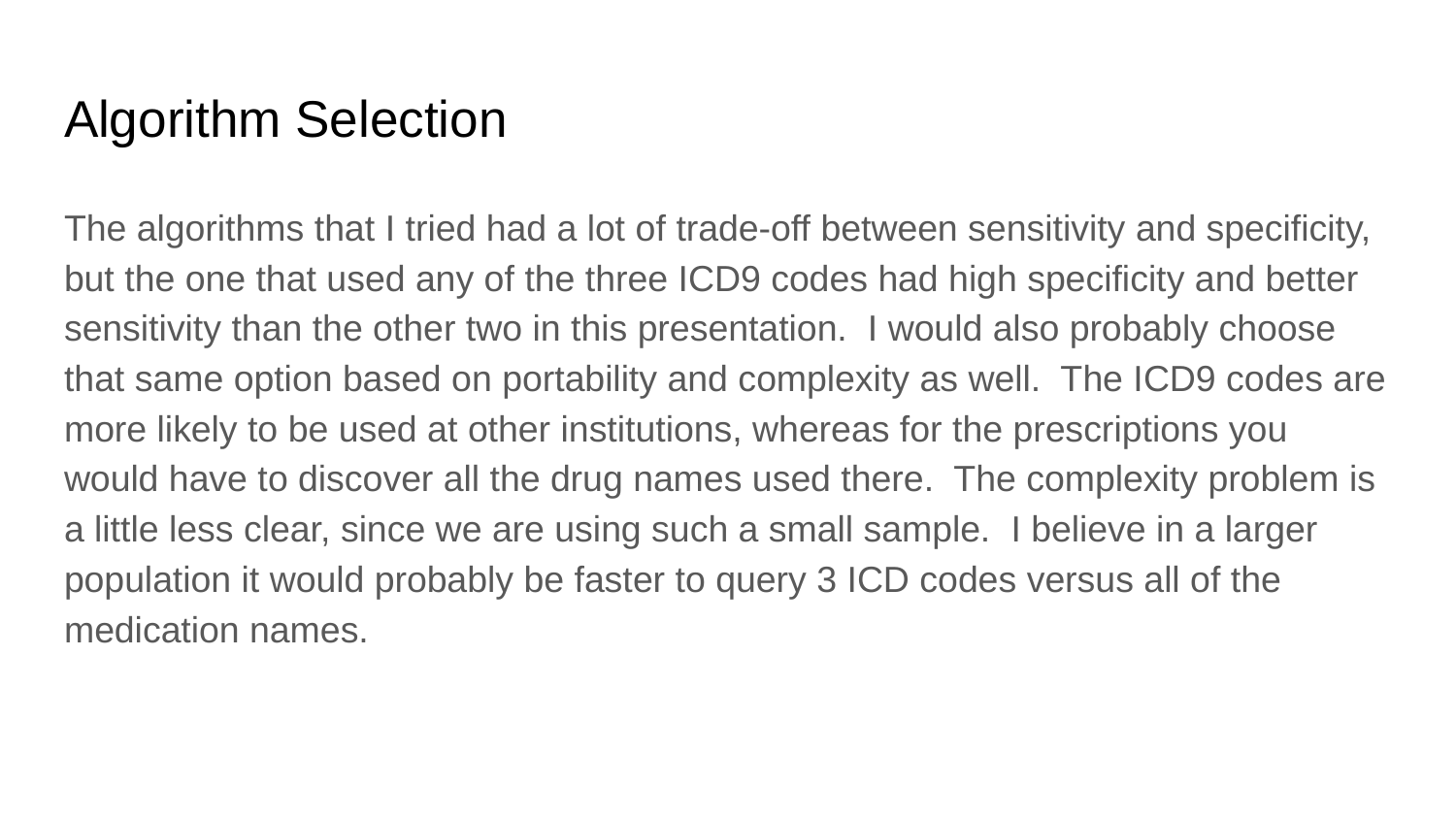

# Algorithm Selection
The algorithms that I tried had a lot of trade-off between sensitivity and specificity, but the one that used any of the three ICD9 codes had high specificity and better sensitivity than the other two in this presentation.  I would also probably choose that same option based on portability and complexity as well.  The ICD9 codes are more likely to be used at other institutions, whereas for the prescriptions you would have to discover all the drug names used there.  The complexity problem is a little less clear, since we are using such a small sample.  I believe in a larger population it would probably be faster to query 3 ICD codes versus all of the medication names.